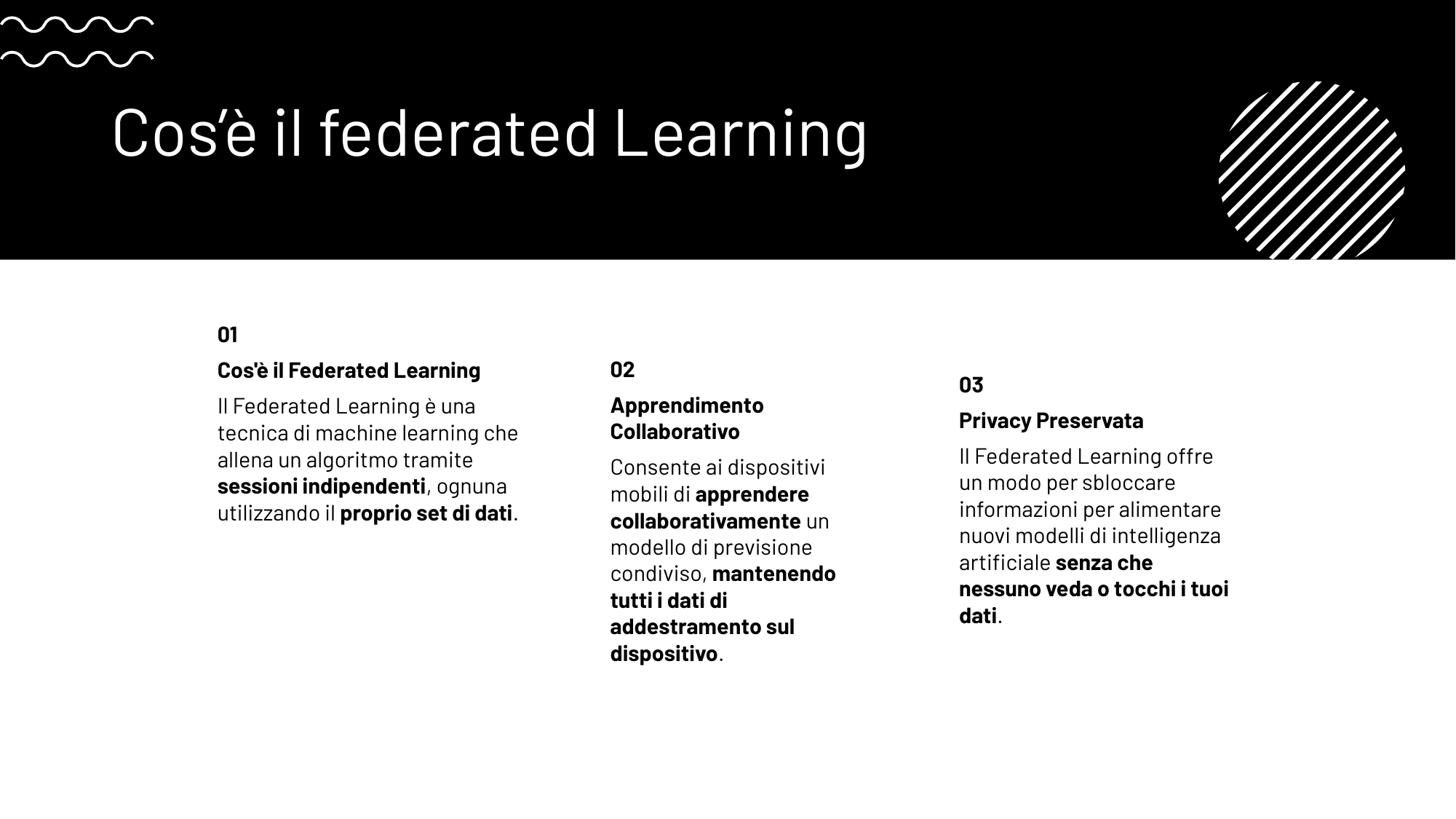

# Cos’è il federated Learning

01
Cos'è il Federated Learning
Il Federated Learning è una tecnica di machine learning che allena un algoritmo tramite sessioni indipendenti, ognuna utilizzando il proprio set di dati.

02
Apprendimento Collaborativo
Consente ai dispositivi mobili di apprendere collaborativamente un modello di previsione condiviso, mantenendo tutti i dati di addestramento sul dispositivo.

03
Privacy Preservata
Il Federated Learning offre un modo per sbloccare informazioni per alimentare nuovi modelli di intelligenza artificiale senza che nessuno veda o tocchi i tuoi dati.